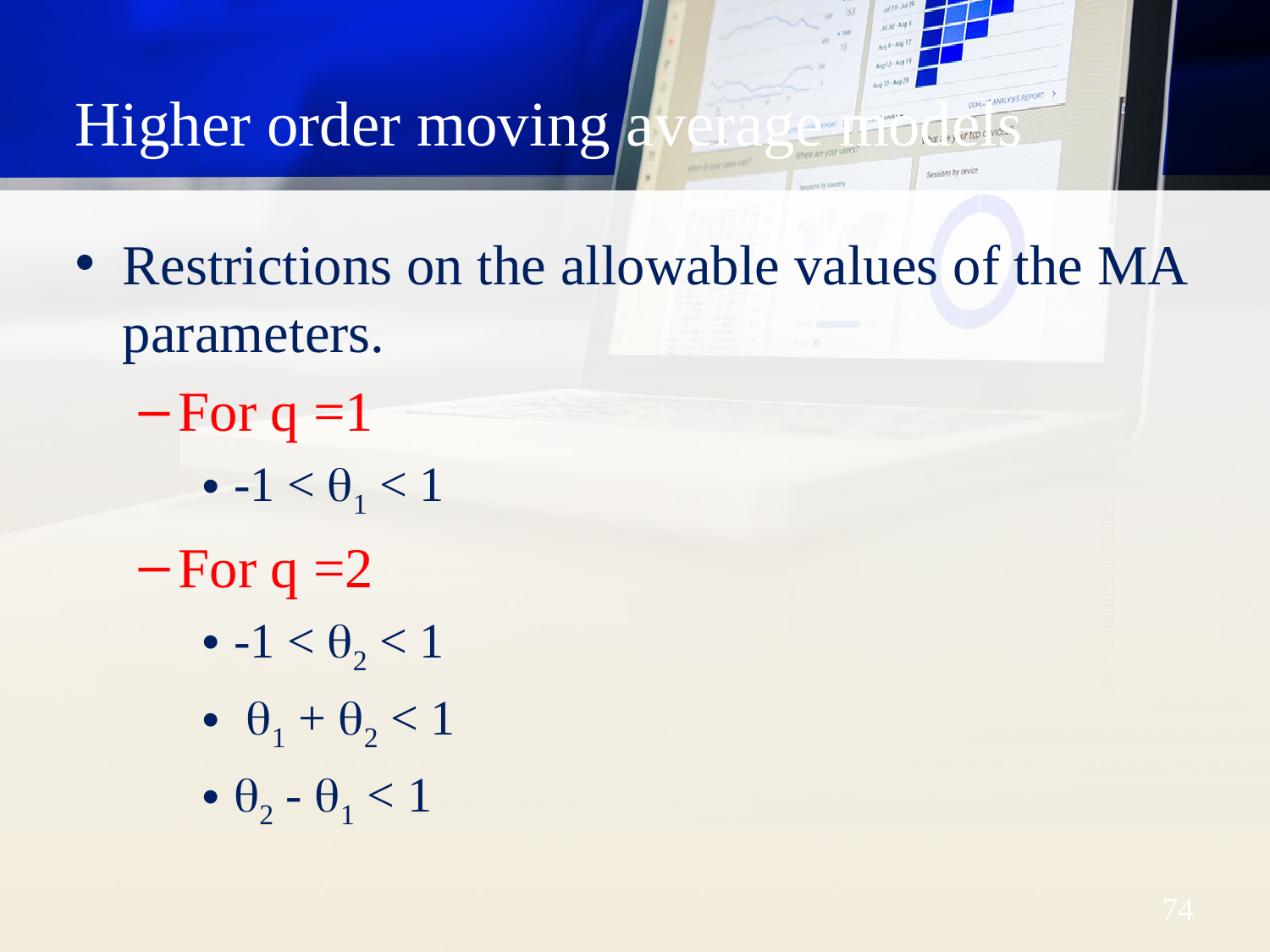

# Higher order moving average models
Restrictions on the allowable values of the MA parameters.
For q =1
-1 < θ1 < 1
For q =2
-1 < θ2 < 1
 θ1 + θ2 < 1
θ2 - θ1 < 1

Dr. Mohammed Alahmed
74